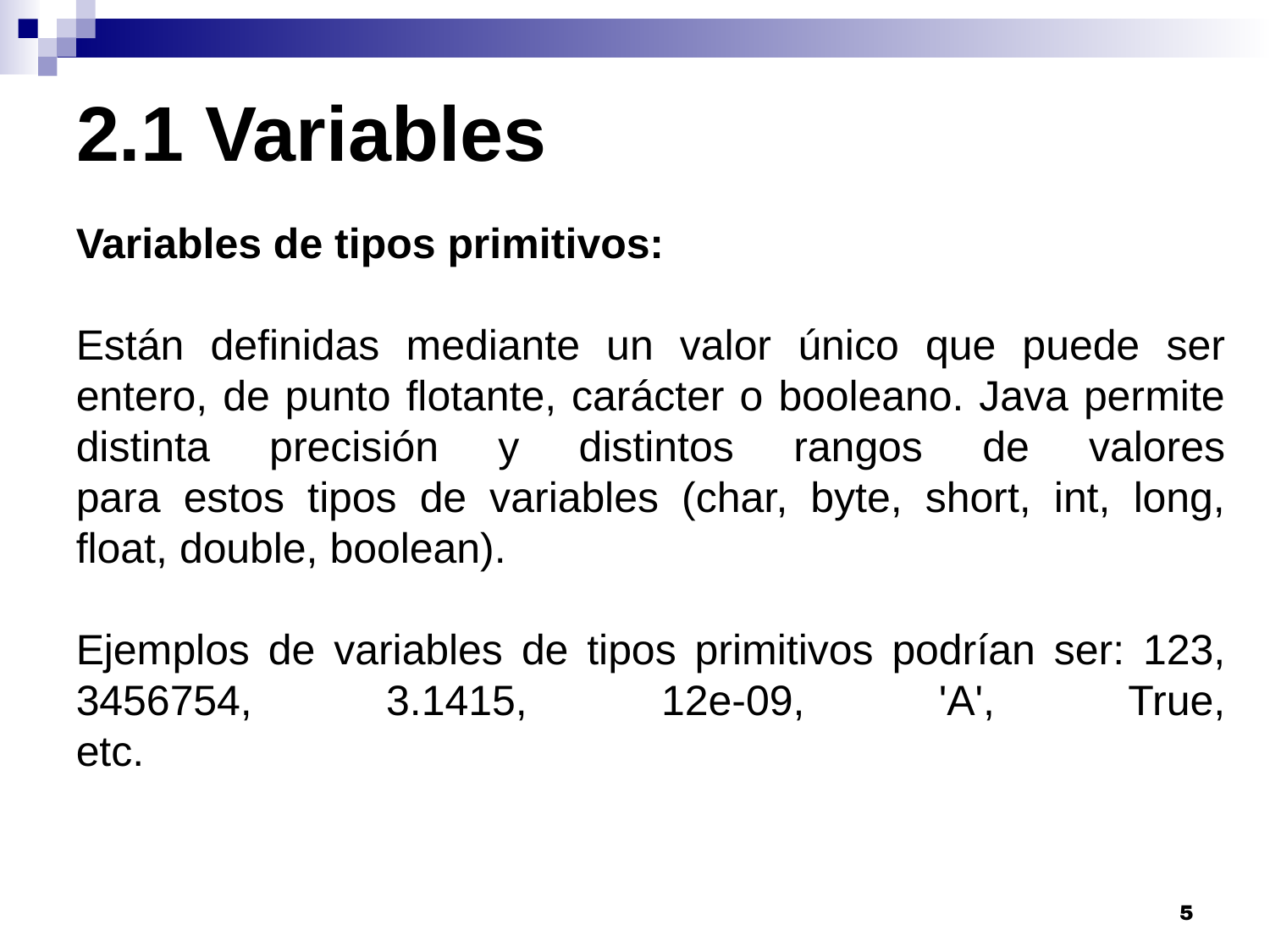

# 2.1 Variables
Variables de tipos primitivos:

Están definidas mediante un valor único que puede ser entero, de punto flotante, carácter o booleano. Java permite distinta precisión y distintos rangos de valores
para estos tipos de variables (char, byte, short, int, long, float, double, boolean).
Ejemplos de variables de tipos primitivos podrían ser: 123, 3456754, 3.1415, 12e-09, 'A', True,
etc.
5